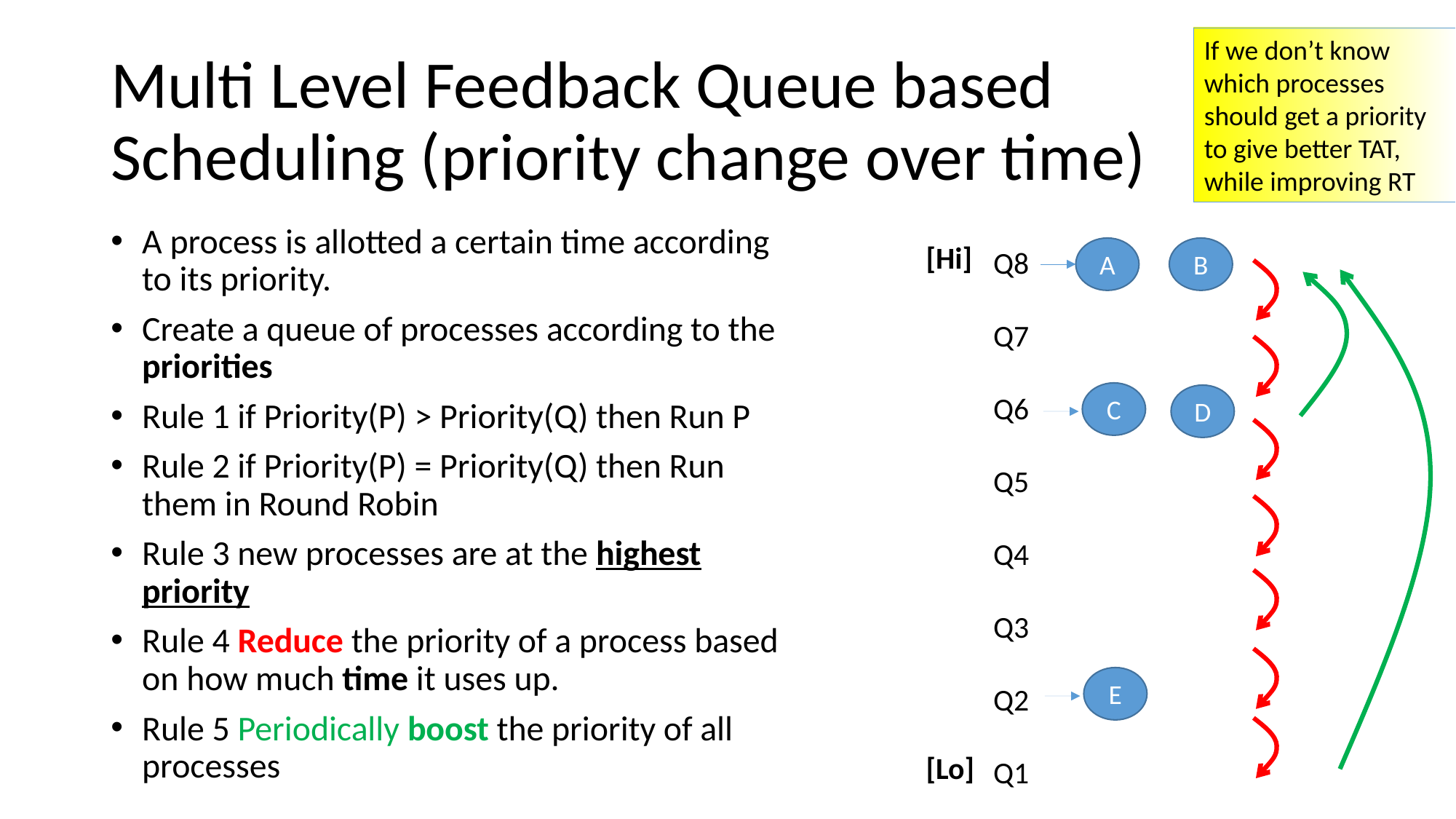

If we don’t know which processes should get a priority to give better TAT, while improving RT
# Multi Level Feedback Queue based Scheduling (priority change over time)
A process is allotted a certain time according to its priority.
Create a queue of processes according to the priorities
Rule 1 if Priority(P) > Priority(Q) then Run P
Rule 2 if Priority(P) = Priority(Q) then Run them in Round Robin
Rule 3 new processes are at the highest priority
Rule 4 Reduce the priority of a process based on how much time it uses up.
Rule 5 Periodically boost the priority of all processes

[Hi]

[Lo]
Q8

Q7

Q6

Q5

Q4

Q3

Q2

Q1
A
B

C
D
E